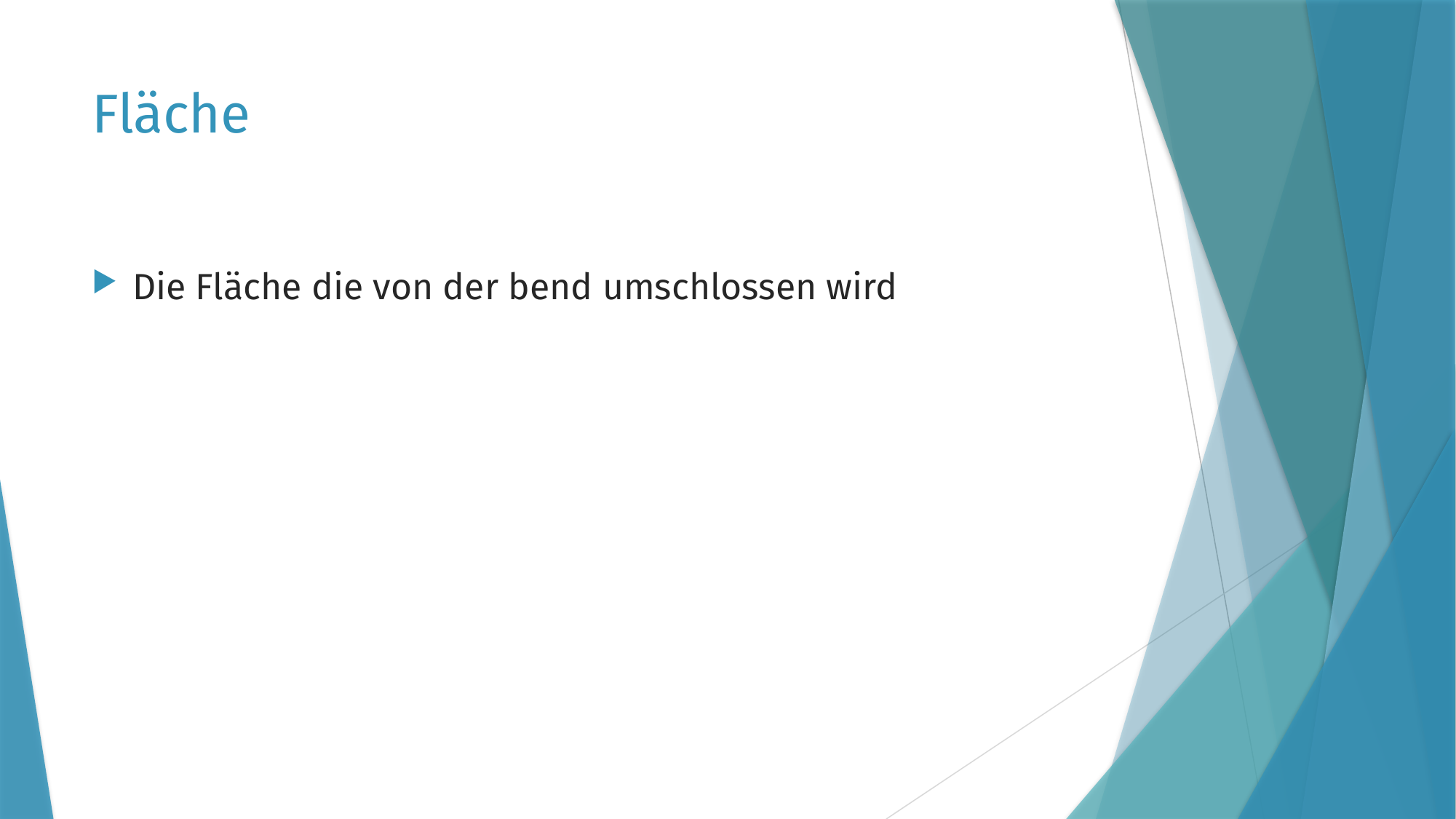

# Fläche
Die Fläche die von der bend umschlossen wird